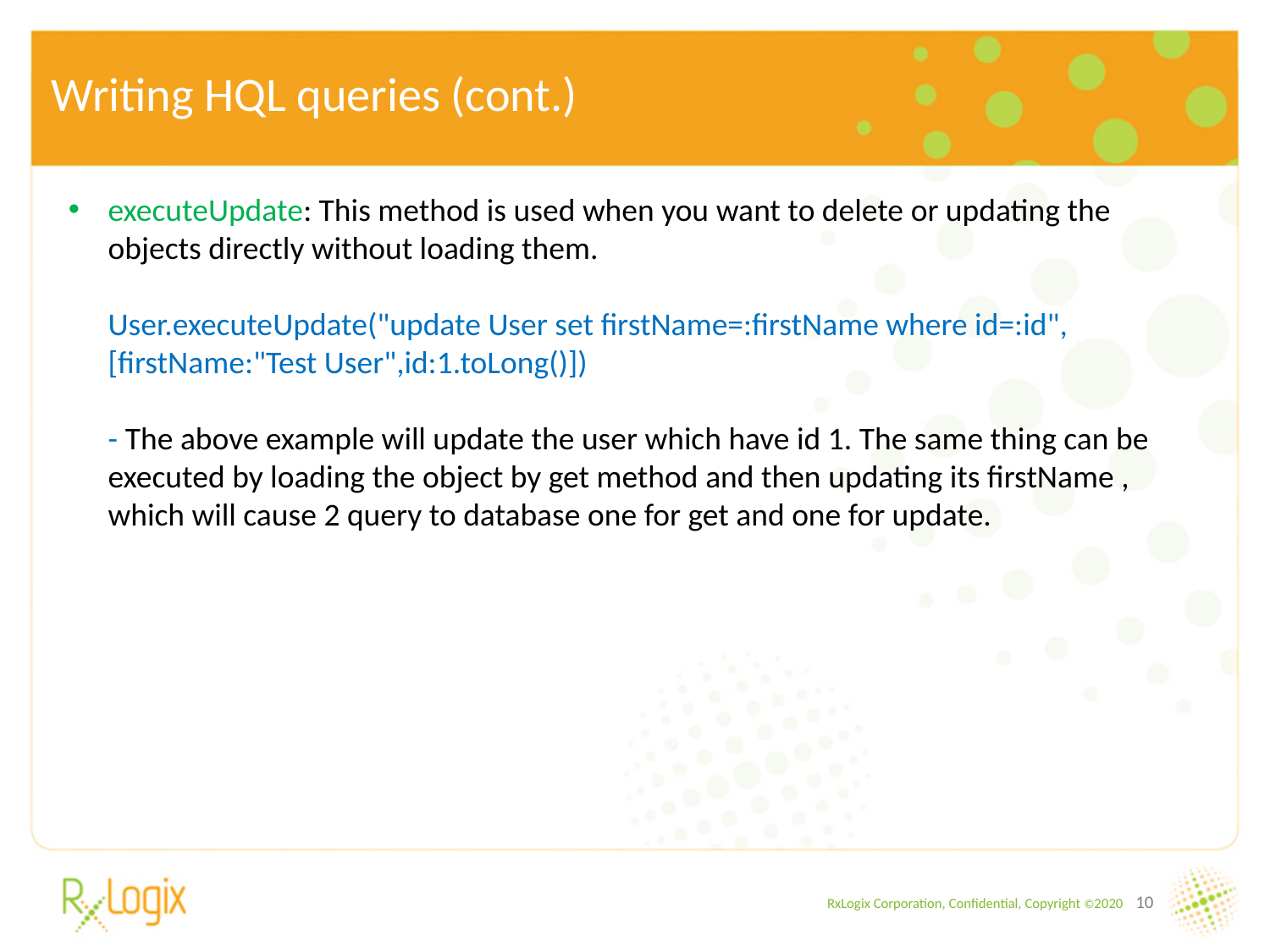

# Writing HQL queries (cont.)
executeUpdate: This method is used when you want to delete or updating the objects directly without loading them.
User.executeUpdate("update User set firstName=:firstName where id=:id", [firstName:"Test User",id:1.toLong()])
- The above example will update the user which have id 1. The same thing can be executed by loading the object by get method and then updating its firstName , which will cause 2 query to database one for get and one for update.